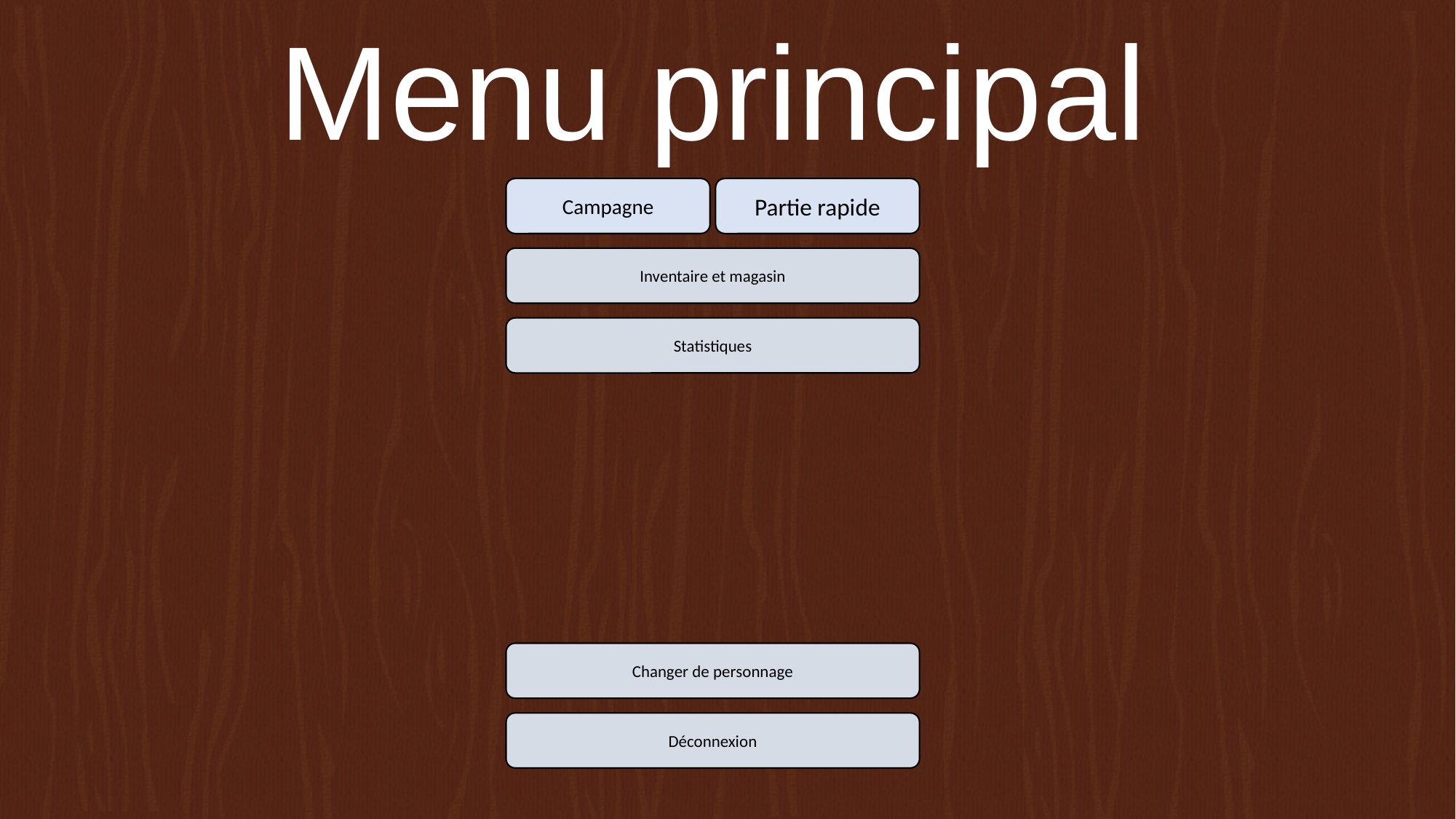

Menu principal
Campagne
Partie rapide
Inventaire et magasin
Statistiques
Changer de personnage
Déconnexion